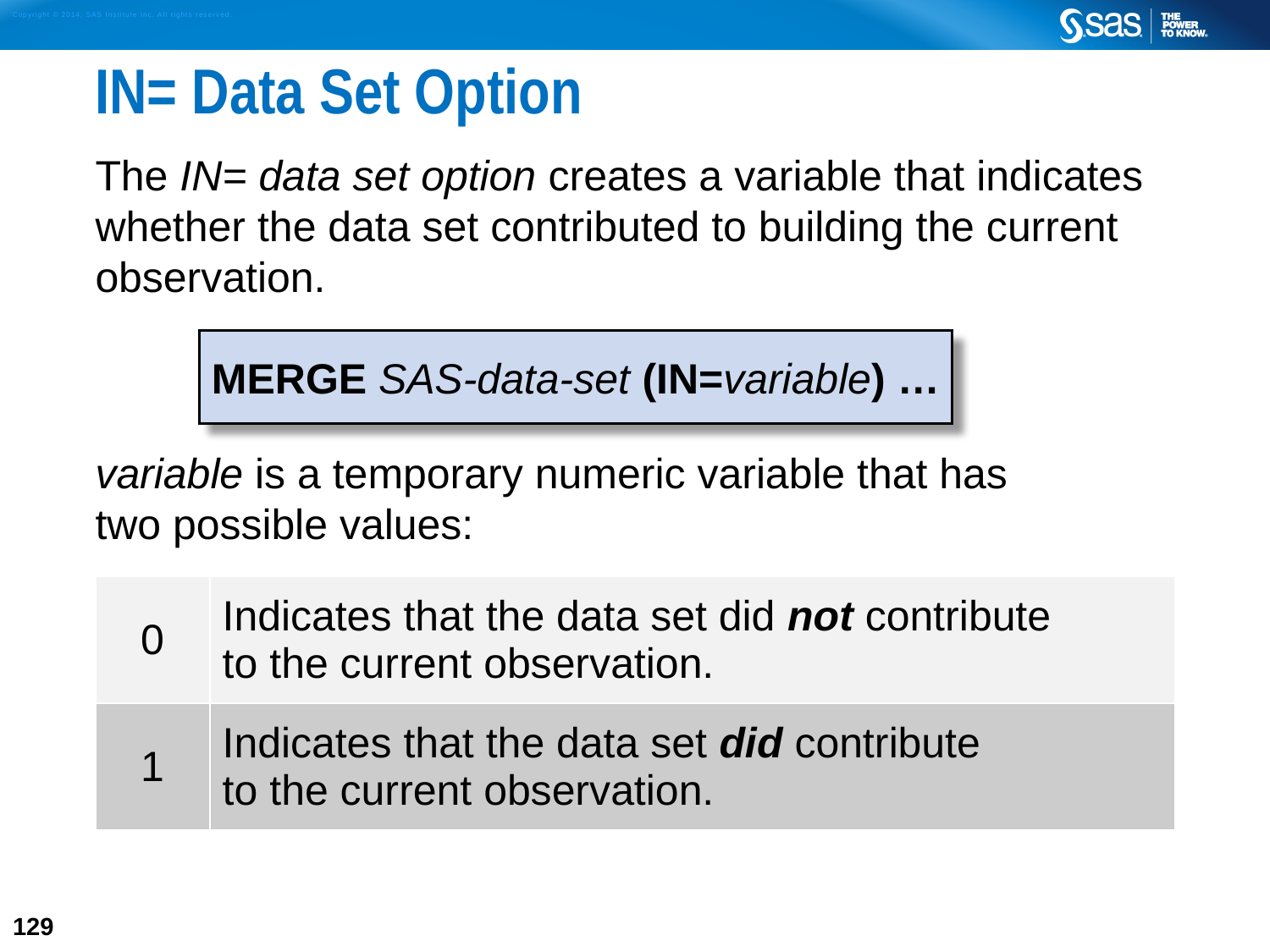

# IN= Data Set Option
The IN= data set option creates a variable that indicates whether the data set contributed to building the current observation.

variable is a temporary numeric variable that has
two possible values:
MERGE SAS-data-set (IN=variable) …
| 0 | Indicates that the data set did not contribute to the current observation. |
| --- | --- |
| 1 | Indicates that the data set did contribute to the current observation. |
129